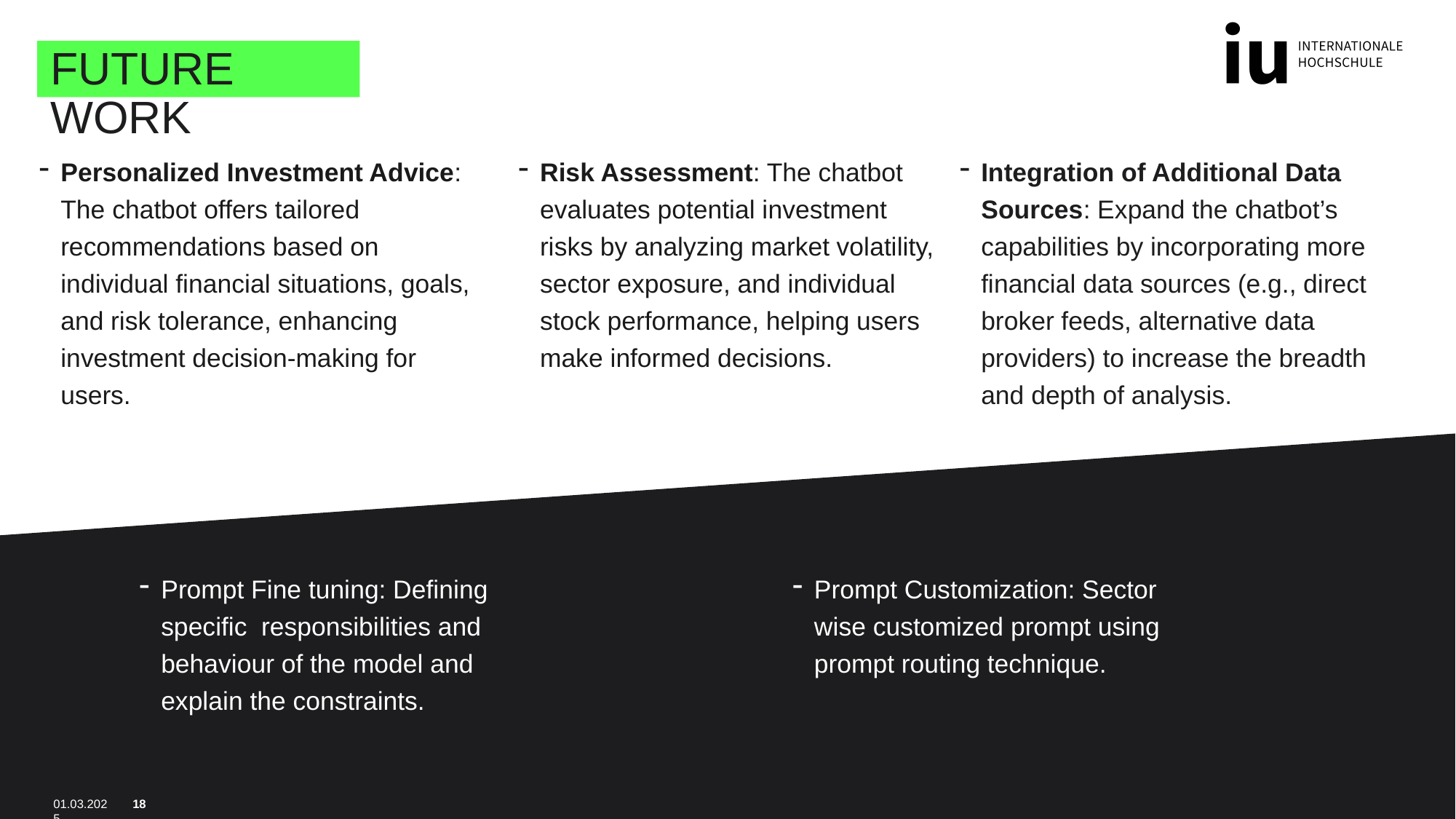

# Future work
Personalized Investment Advice: The chatbot offers tailored recommendations based on individual financial situations, goals, and risk tolerance, enhancing investment decision-making for users.
Risk Assessment: The chatbot evaluates potential investment risks by analyzing market volatility, sector exposure, and individual stock performance, helping users make informed decisions.
Integration of Additional Data Sources: Expand the chatbot’s capabilities by incorporating more financial data sources (e.g., direct broker feeds, alternative data providers) to increase the breadth and depth of analysis.
Prompt Fine tuning: Defining specific  responsibilities and behaviour of the model and explain the constraints.
Prompt Customization: Sector wise customized prompt using prompt routing technique.
01.03.2025
18